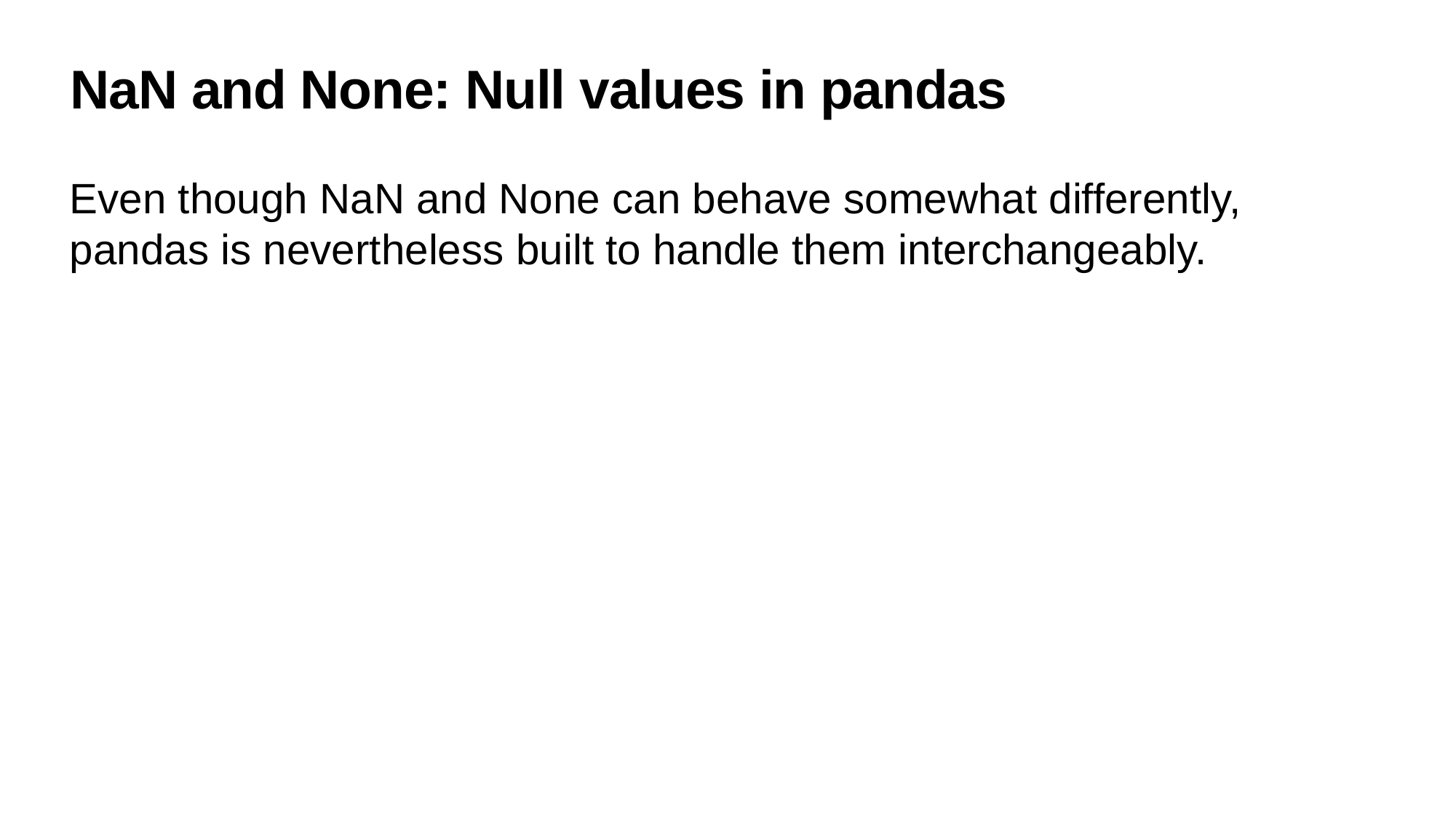

# NaN and None: Null values in pandas
Even though NaN and None can behave somewhat differently, pandas is nevertheless built to handle them interchangeably.